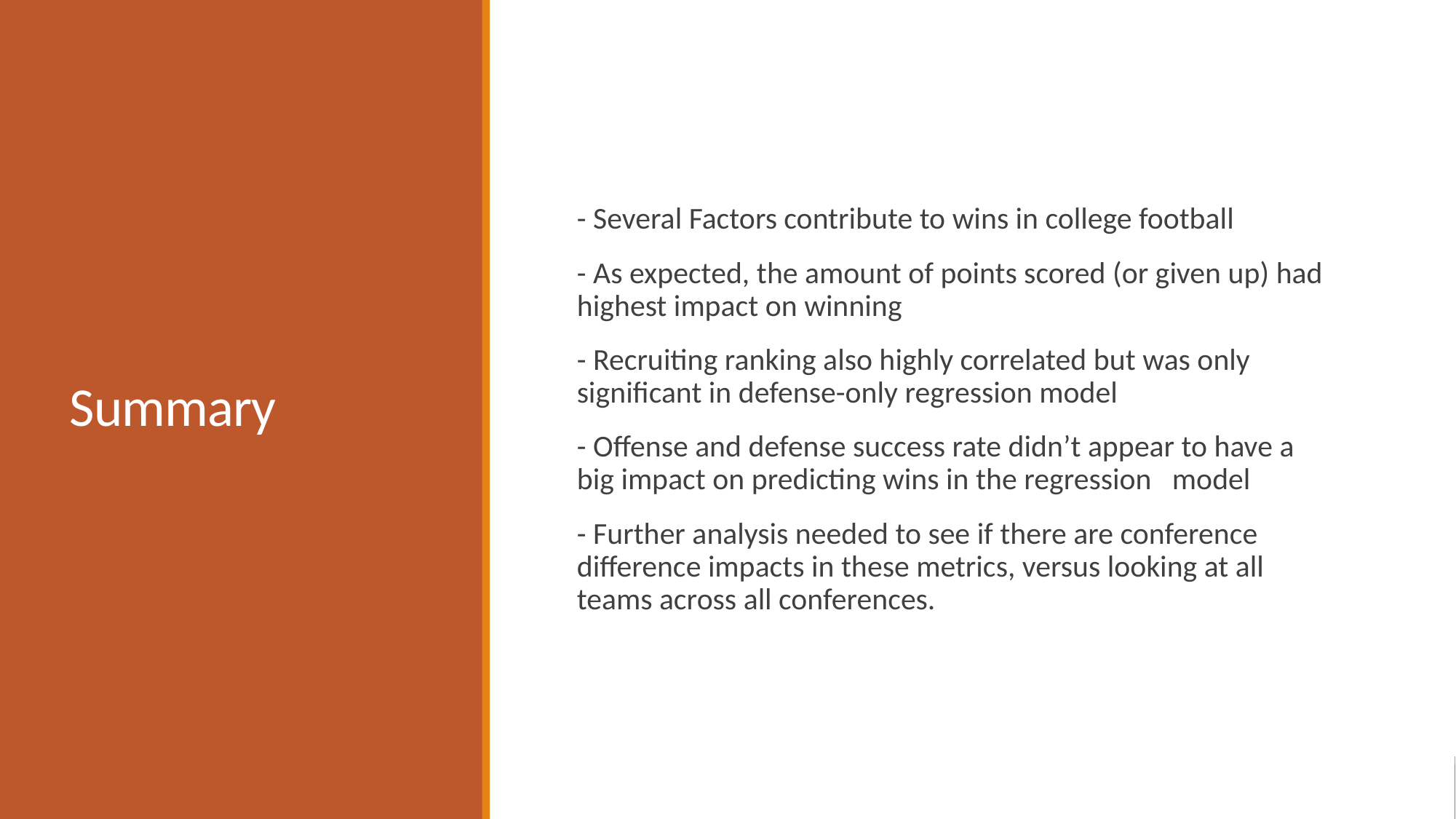

# Summary
- Several Factors contribute to wins in college football
- As expected, the amount of points scored (or given up) had highest impact on winning
- Recruiting ranking also highly correlated but was only significant in defense-only regression model
- Offense and defense success rate didn’t appear to have a big impact on predicting wins in the regression   model
- Further analysis needed to see if there are conference difference impacts in these metrics, versus looking at all teams across all conferences.